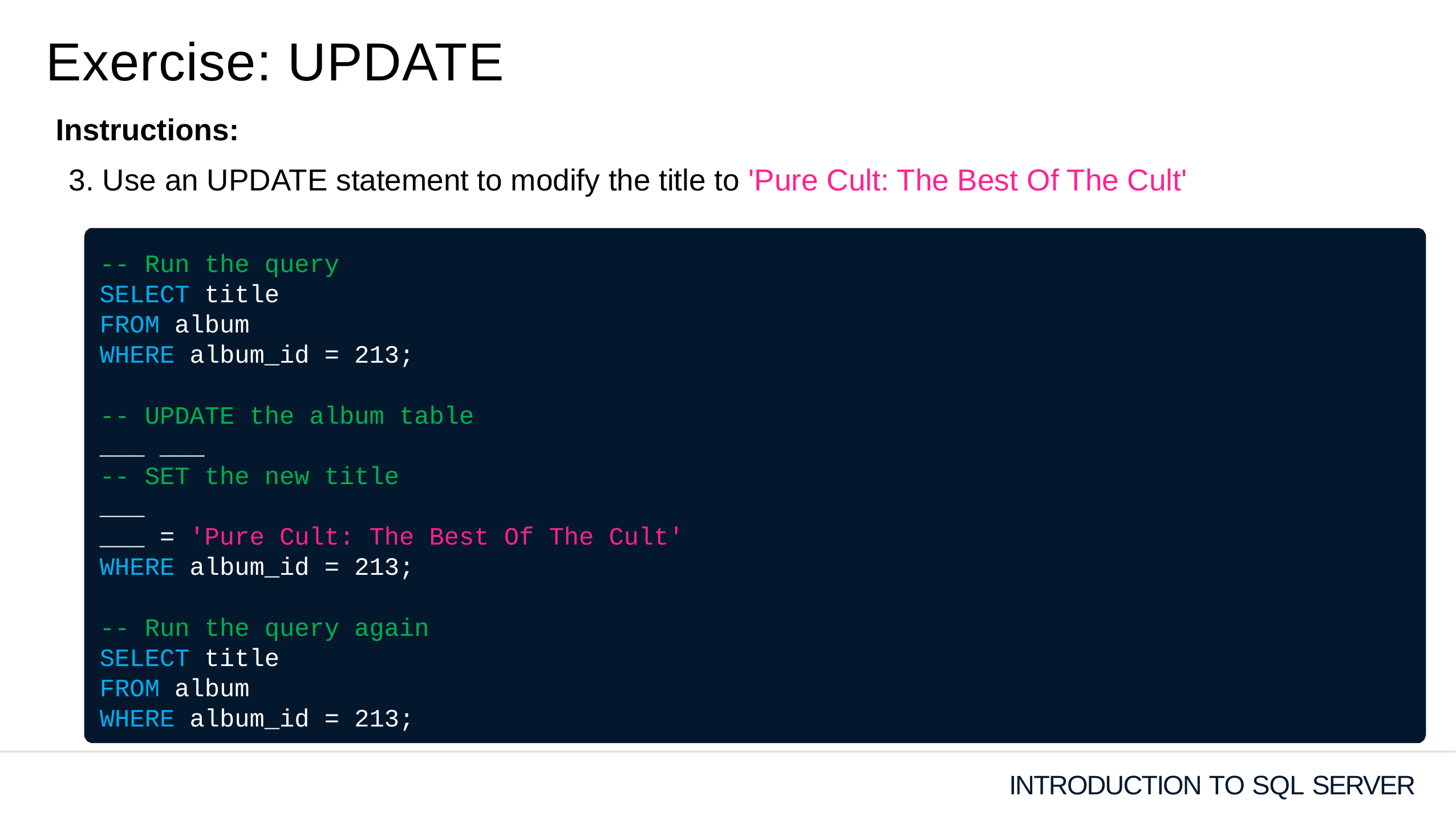

# Exercise: UPDATE
Instructions:
3. Use an UPDATE statement to modify the title to 'Pure Cult: The Best Of The Cult'

-- Run the query
SELECT title
FROM album
WHERE album_id = 213;

-- UPDATE the album table
___ ___
-- SET the new title
___
___ = 'Pure Cult: The Best Of The Cult'
WHERE album_id = 213;

-- Run the query again
SELECT title
FROM album
WHERE album_id = 213;

INTRODUCTION TO SQL SERVER